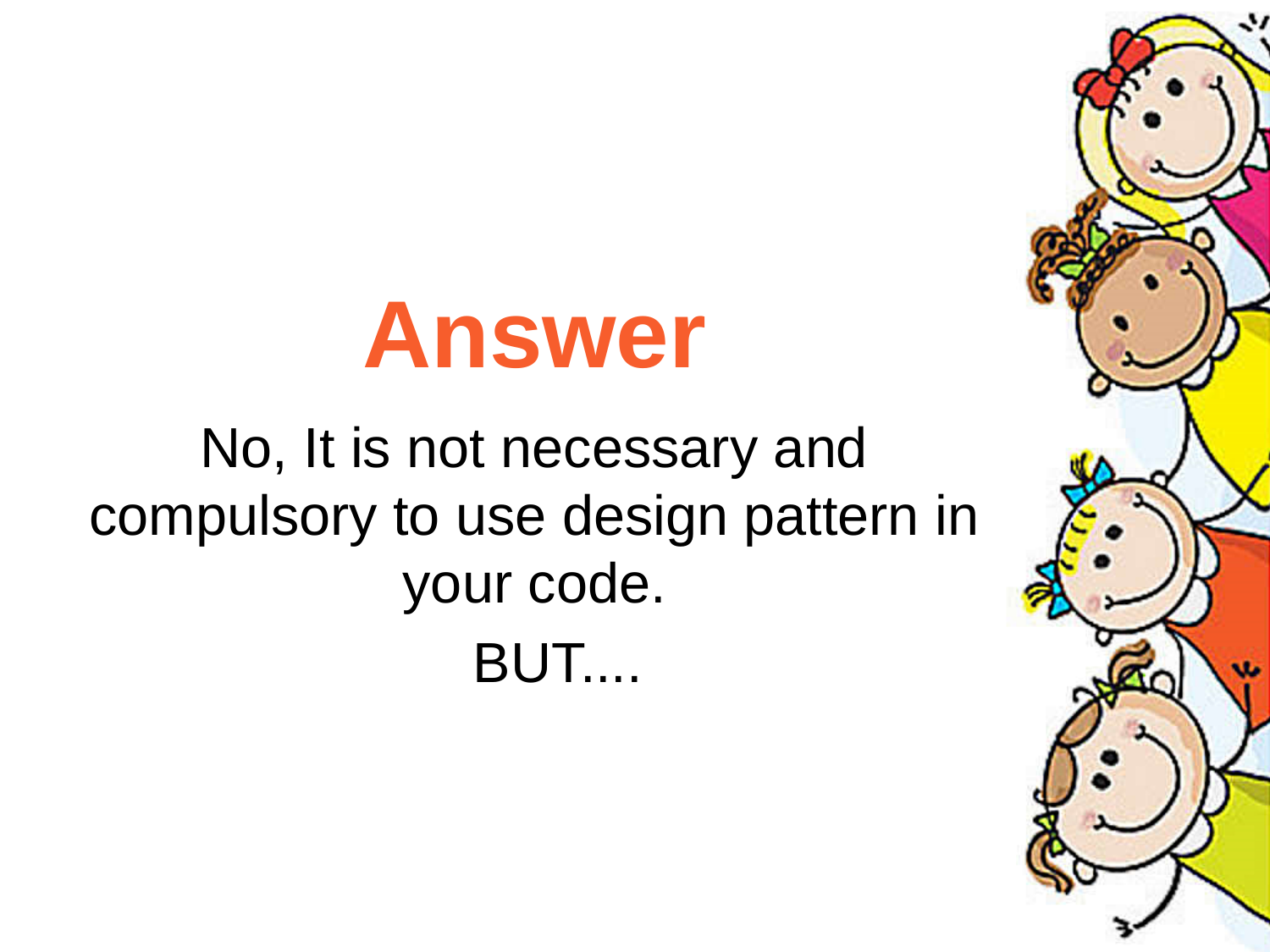

# Answer
No, It is not necessary and compulsory to use design pattern in your code.
    BUT....